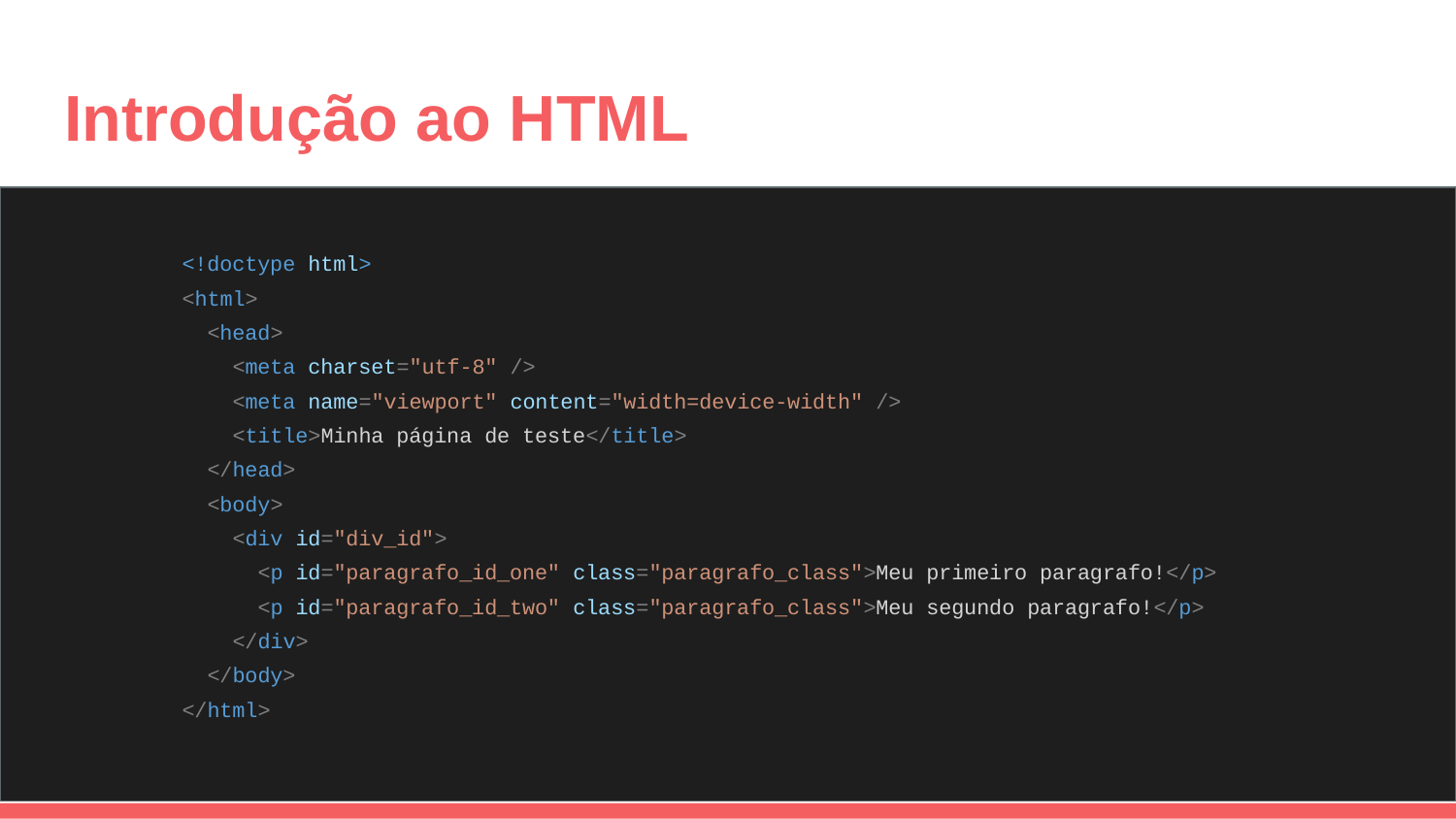

# Introdução ao HTML

<!doctype html>
<html>
  <head>
    <meta charset="utf-8" />
    <meta name="viewport" content="width=device-width" />
    <title>Minha página de teste</title>
  </head>
  <body>
    <div id="div_id">
      <p id="paragrafo_id_one" class="paragrafo_class">Meu primeiro paragrafo!</p>
      <p id="paragrafo_id_two" class="paragrafo_class">Meu segundo paragrafo!</p>
    </div>
  </body>
</html>